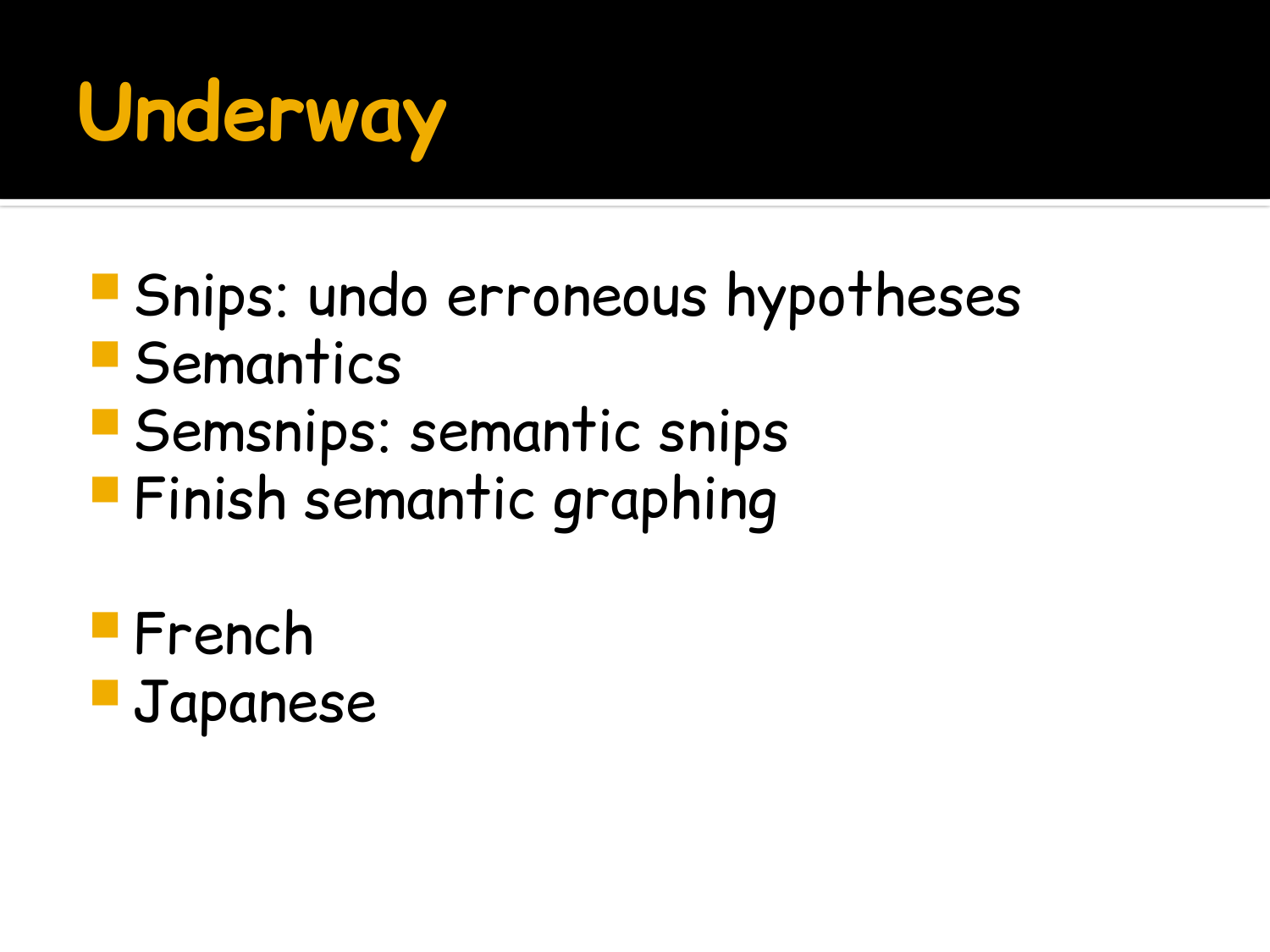

# Underway
Snips: undo erroneous hypotheses
Semantics
Semsnips: semantic snips
Finish semantic graphing

French
Japanese